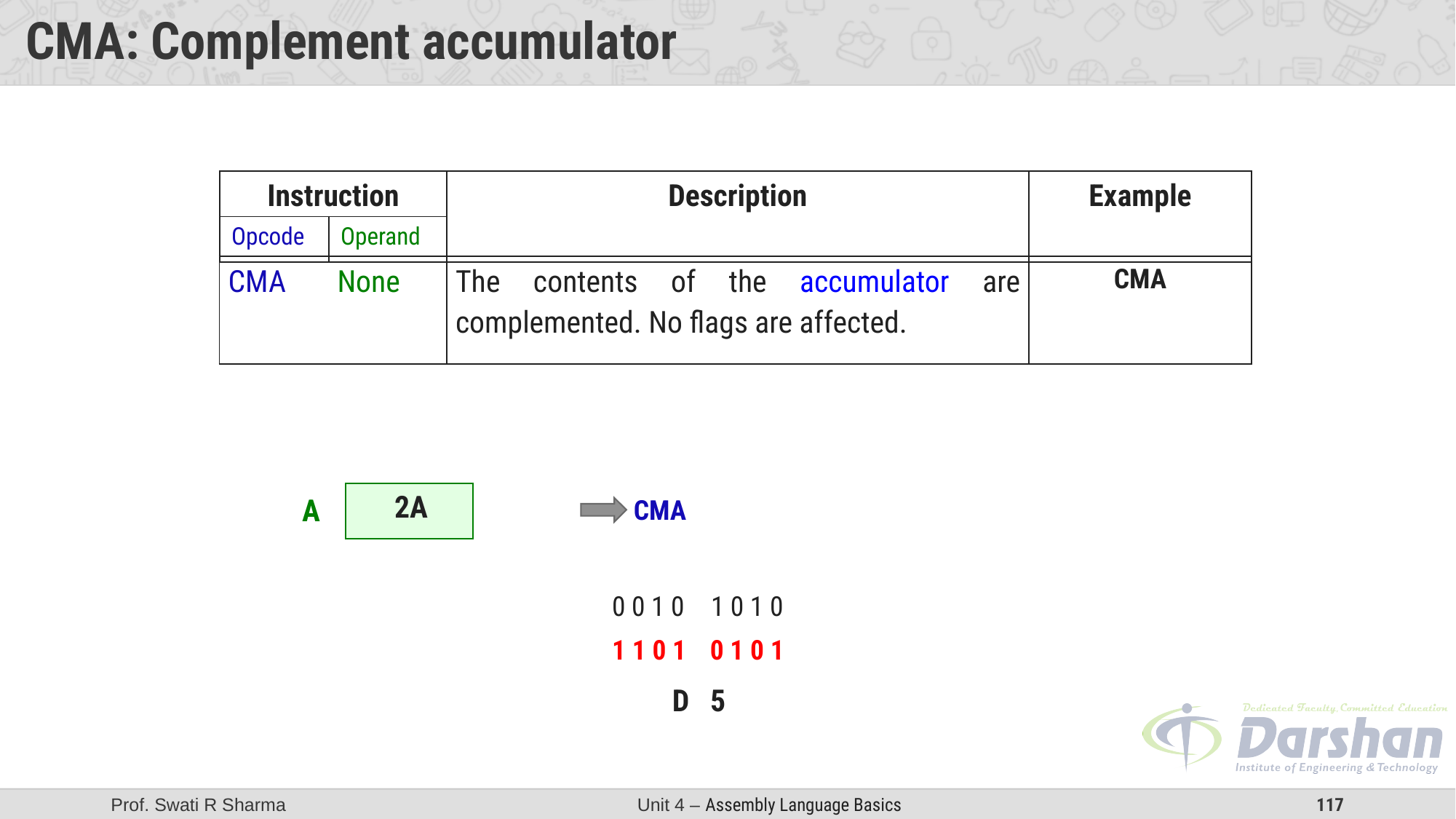

# CMA: Complement accumulator
| Instruction |  | Description | Example |
| --- | --- | --- | --- |
| Opcode | Operand |  |  |
| CMA None | The contents of the accumulator are complemented. No flags are affected. | CMA |
| --- | --- | --- |
2A

A
CMA

0 0 1 0
1 0 1 0
1 1 0 1
 0 1 0 1
D   5